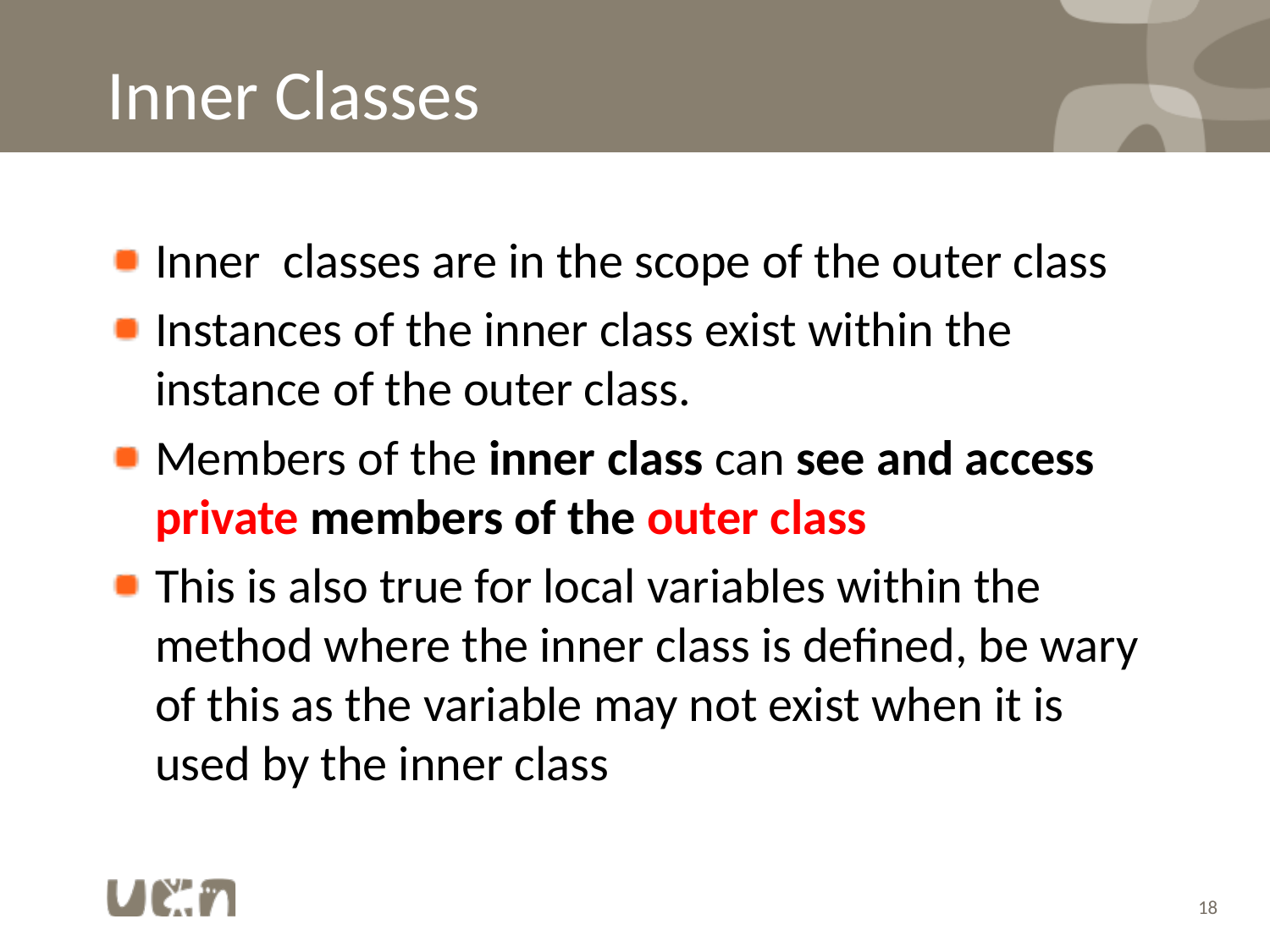

# Inner Classes
Inner  classes are in the scope of the outer class
Instances of the inner class exist within the instance of the outer class.
Members of the inner class can see and access private members of the outer class
This is also true for local variables within the method where the inner class is defined, be wary of this as the variable may not exist when it is used by the inner class
18